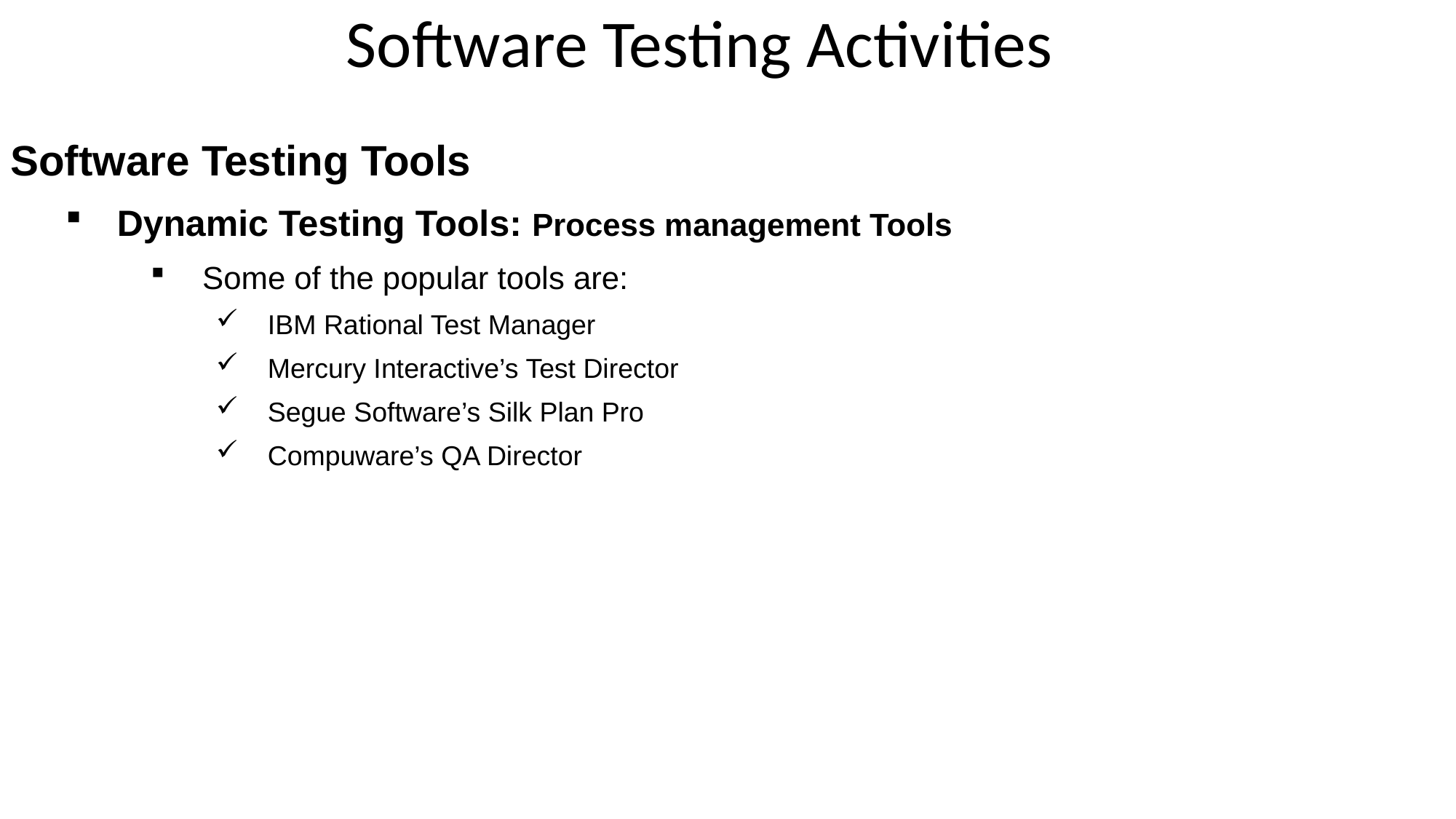

Software Testing Activities
Software Testing Tools
Dynamic Testing Tools: Process management Tools
Some of the popular tools are:
IBM Rational Test Manager
Mercury Interactive’s Test Director
Segue Software’s Silk Plan Pro
Compuware’s QA Director